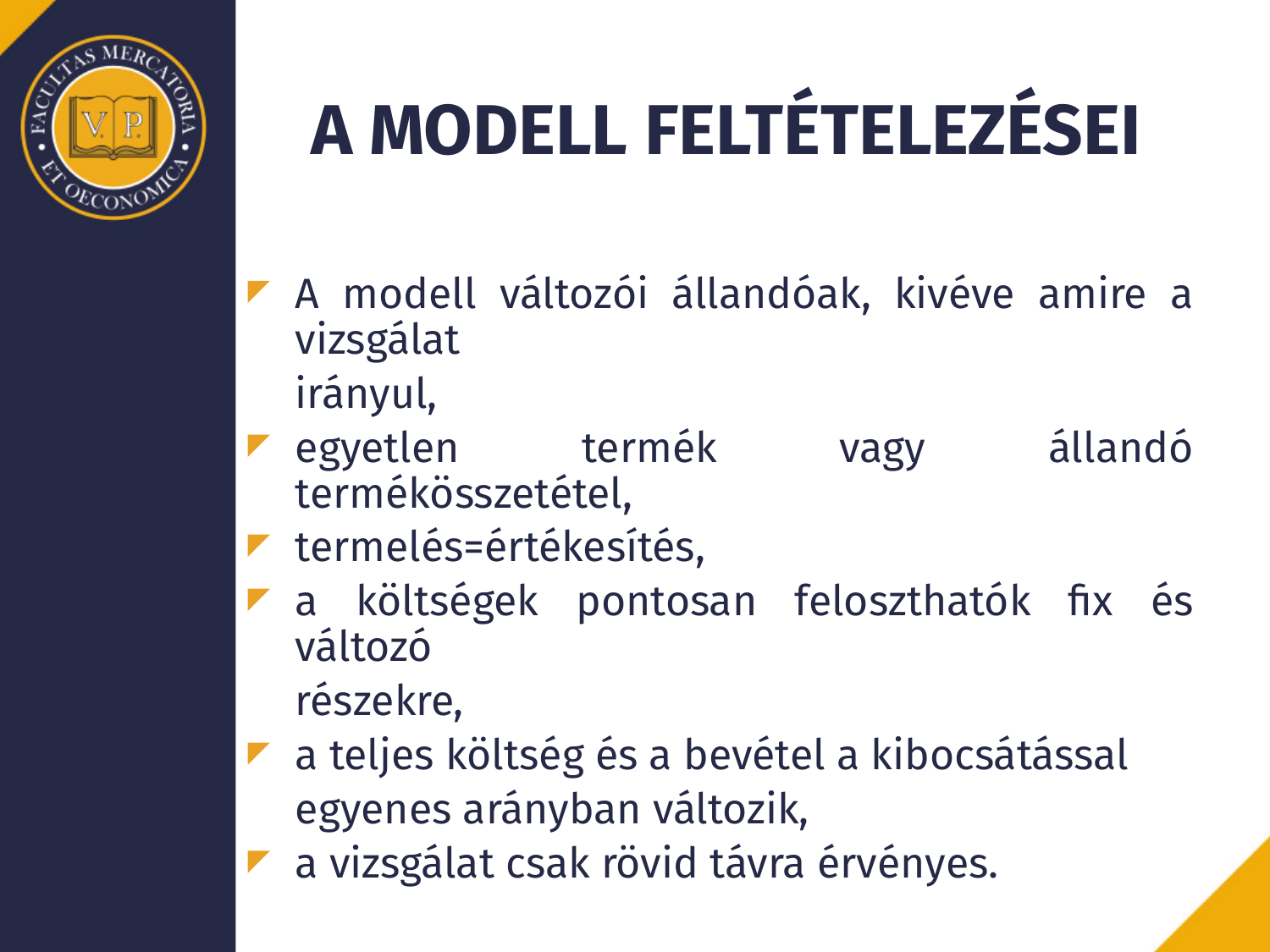

# A MODELL FELTÉTELEZÉSEI

A modell változói állandóak, kivéve amire a vizsgálat
	irányul,
egyetlen termék vagy állandó termékösszetétel,
termelés=értékesítés,
a költségek pontosan feloszthatók fix és változó
	részekre,
a teljes költség és a bevétel a kibocsátással
	egyenes arányban változik,
a vizsgálat csak rövid távra érvényes.